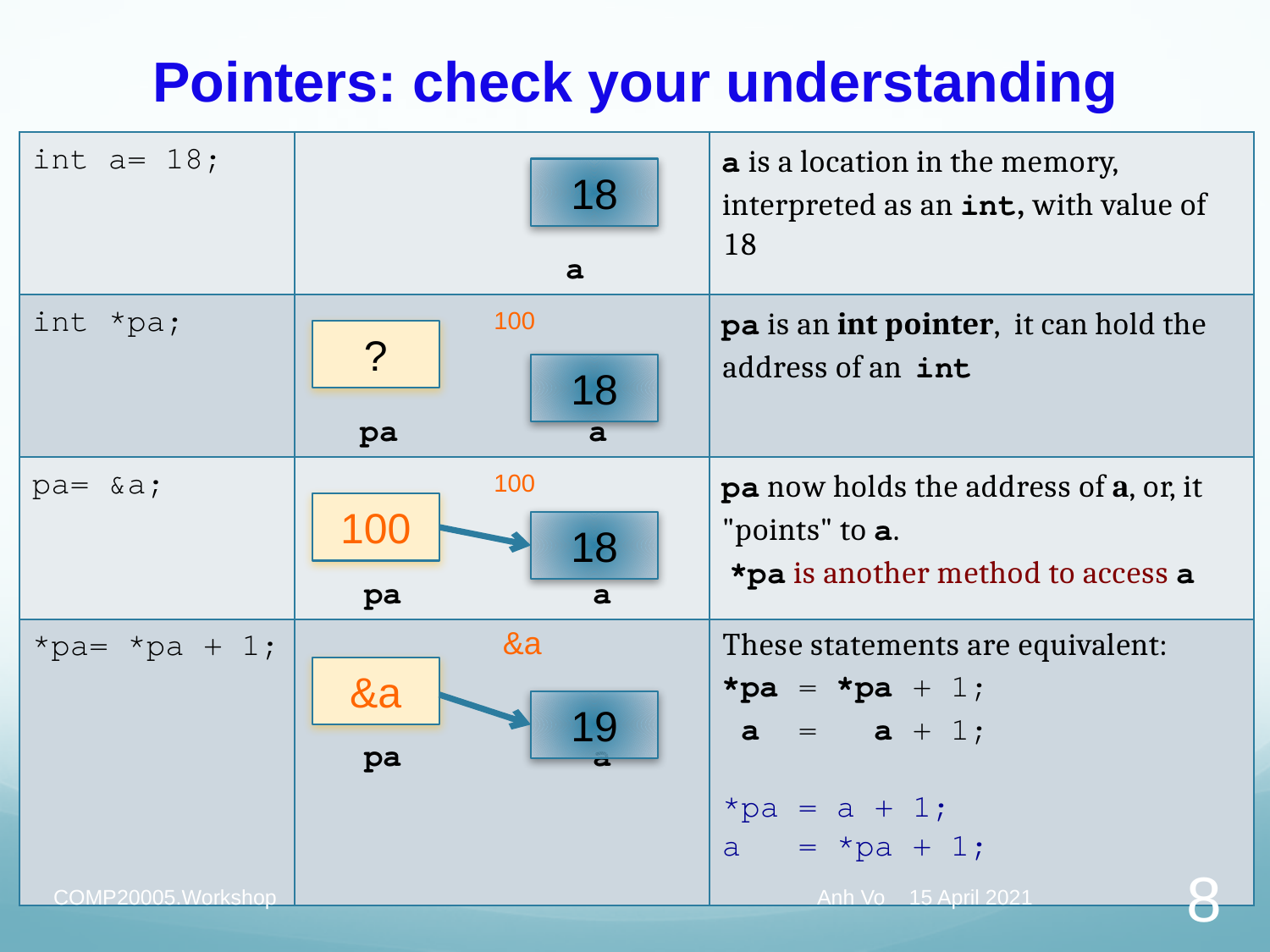

# Pointers: check your understanding
| int a= 18; | a | a is a location in the memory, interpreted as an int, with value of 18 |
| --- | --- | --- |
| int \*pa; | 100 pa a | pa is an int pointer, it can hold the address of an int |
| pa= &a; | 100 pa a | pa now holds the address of a, or, it "points" to a. \*pa is another method to access a |
| \*pa= \*pa + 1; | &a pa a | These statements are equivalent: \*pa = \*pa + 1; a = a + 1; \*pa = a + 1; a = \*pa + 1; |
18
?
18
100
18
&a
19
COMP20005.Workshop
Anh Vo    15 April 2021
8